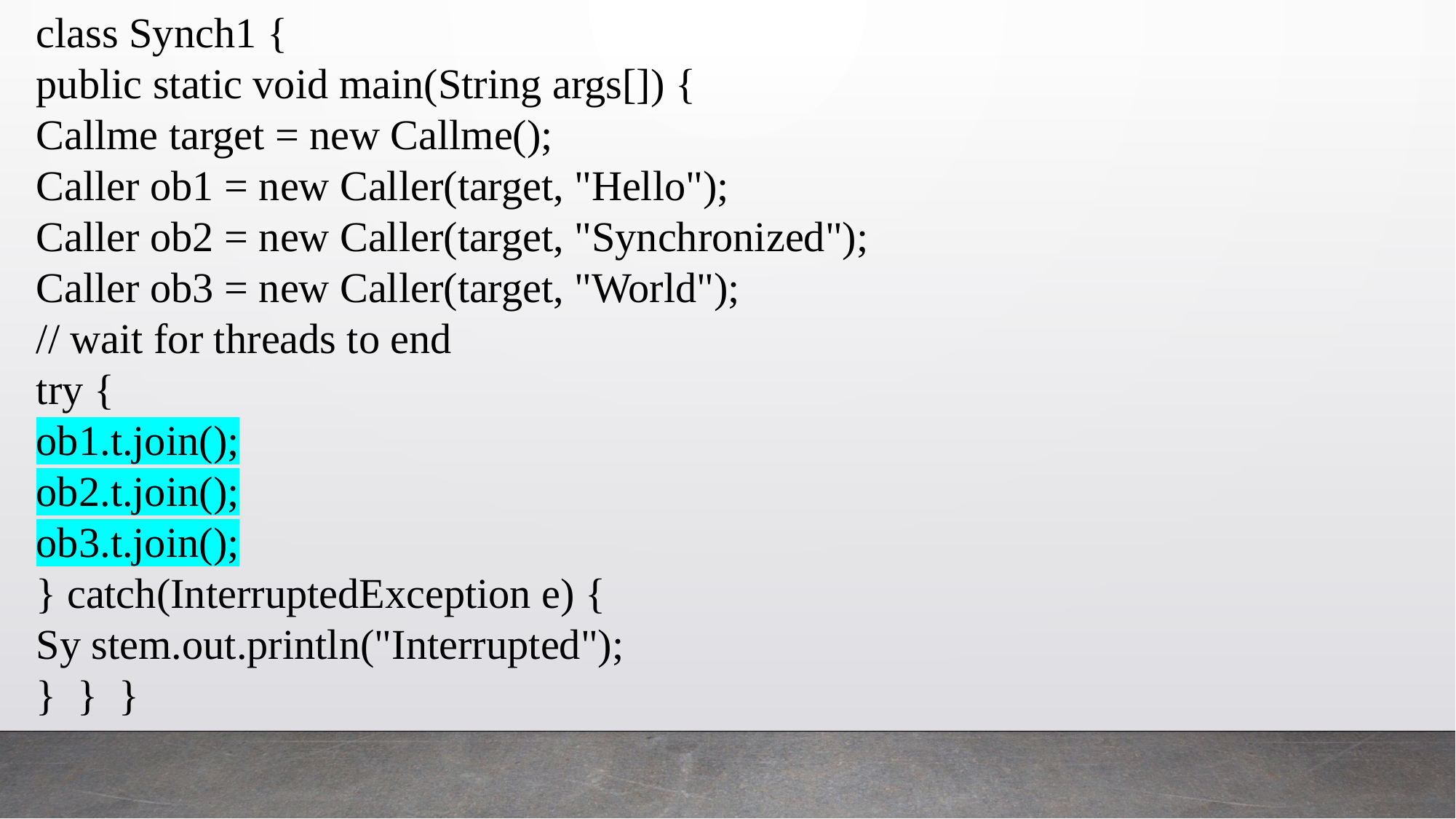

class Synch1 {
public static void main(String args[]) {
Callme target = new Callme();
Caller ob1 = new Caller(target, "Hello");
Caller ob2 = new Caller(target, "Synchronized");
Caller ob3 = new Caller(target, "World");
// wait for threads to end
try {
ob1.t.join();
ob2.t.join();
ob3.t.join();
} catch(InterruptedException e) {
Sy stem.out.println("Interrupted");
}  }  }